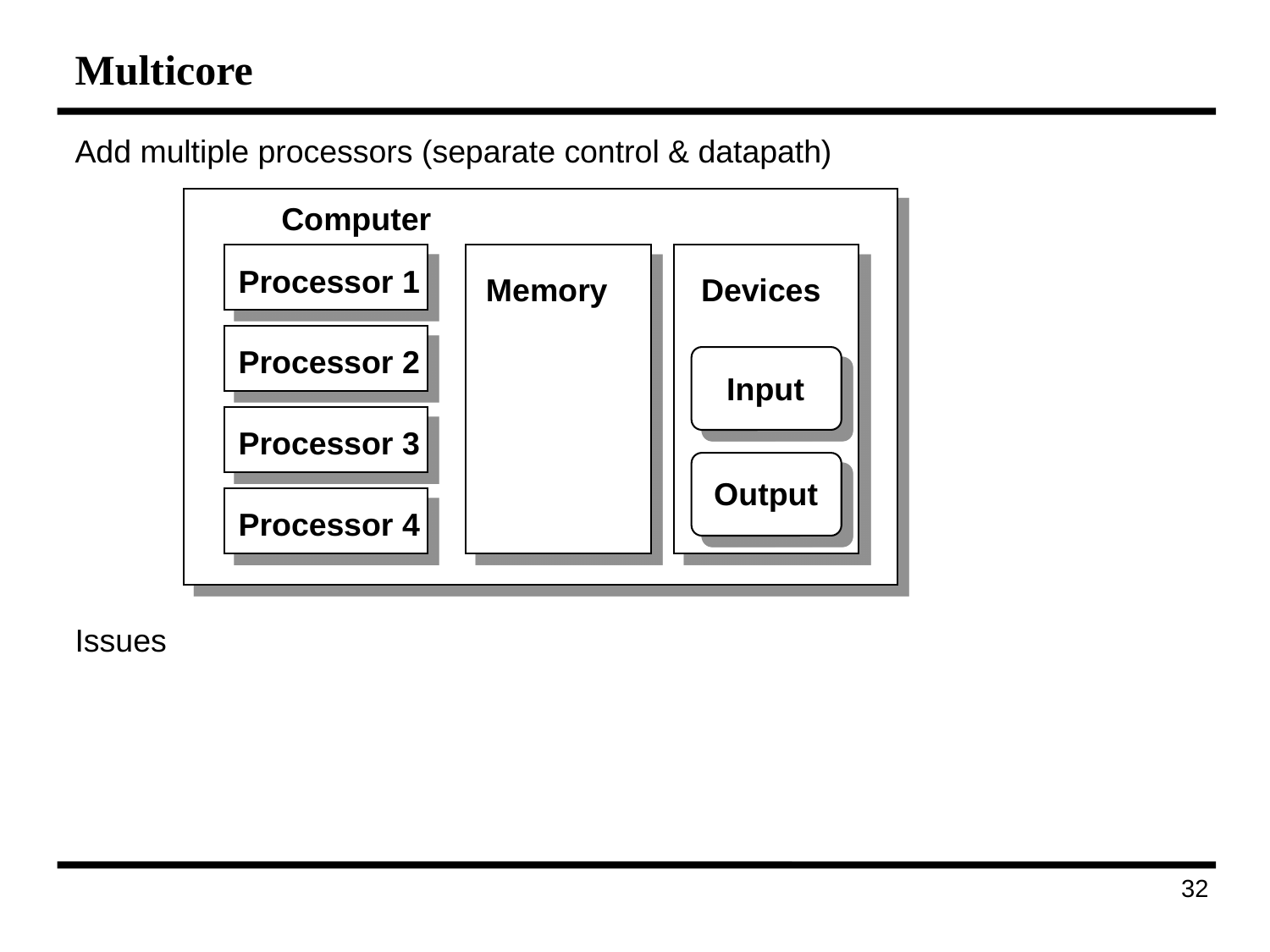

# Multicore
Add multiple processors (separate control & datapath)

Issues

Computer

Processor 1

Memory
Devices

Processor 2

Input

Processor 3

Output

Processor 4
32